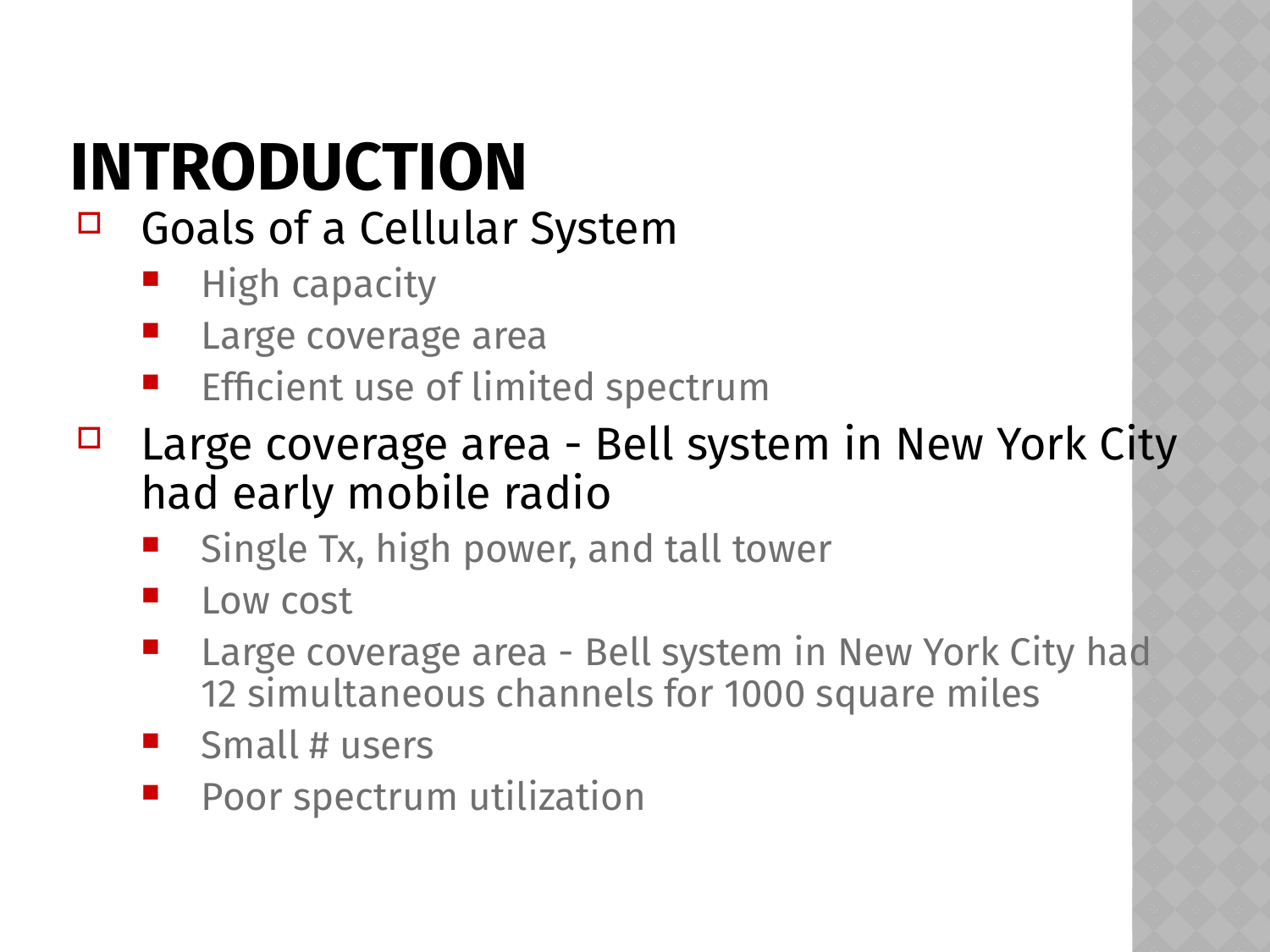

# Introduction
Goals of a Cellular System
High capacity
Large coverage area
Efficient use of limited spectrum
Large coverage area - Bell system in New York City had early mobile radio
Single Tx, high power, and tall tower
Low cost
Large coverage area - Bell system in New York City had 12 simultaneous channels for 1000 square miles
Small # users
Poor spectrum utilization